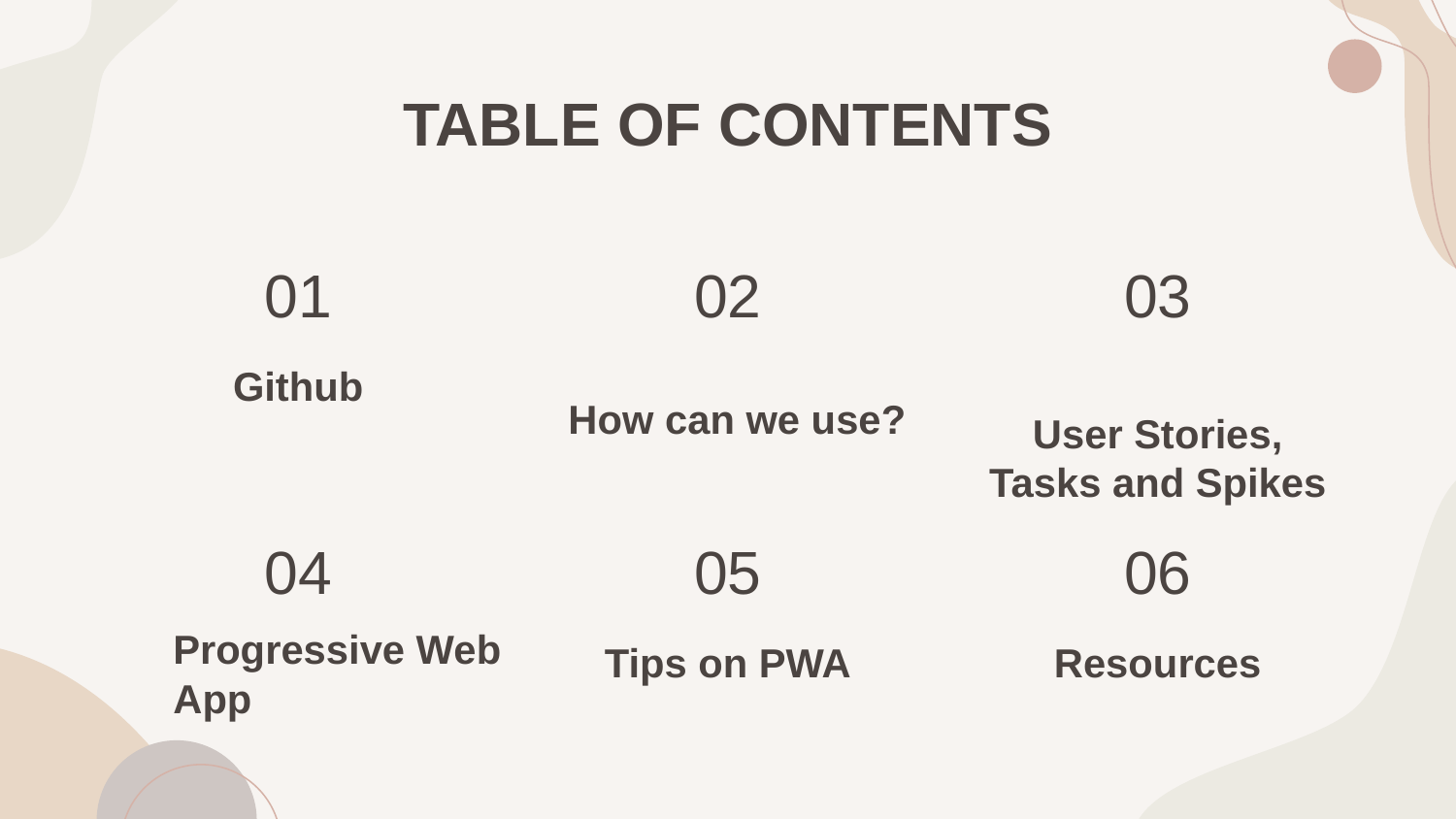

# TABLE OF CONTENTS
01
02
03
Github
How can we use?
User Stories, Tasks and Spikes
04
05
06
Progressive Web App
Tips on PWA
Resources